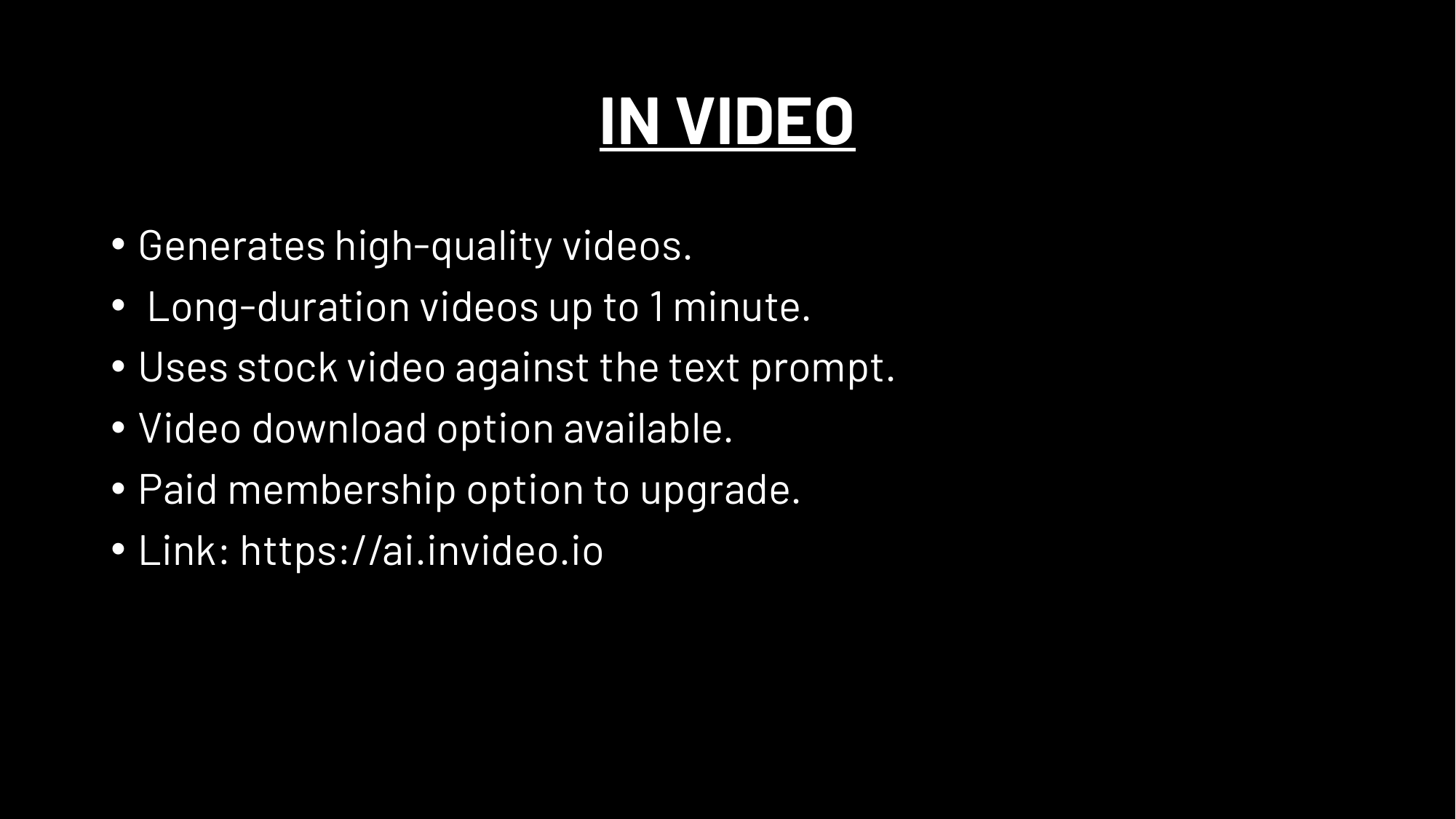

# IN VIDEO
Generates high-quality videos.
 Long-duration videos up to 1 minute.
Uses stock video against the text prompt.
Video download option available.
Paid membership option to upgrade.
Link: https://ai.invideo.io